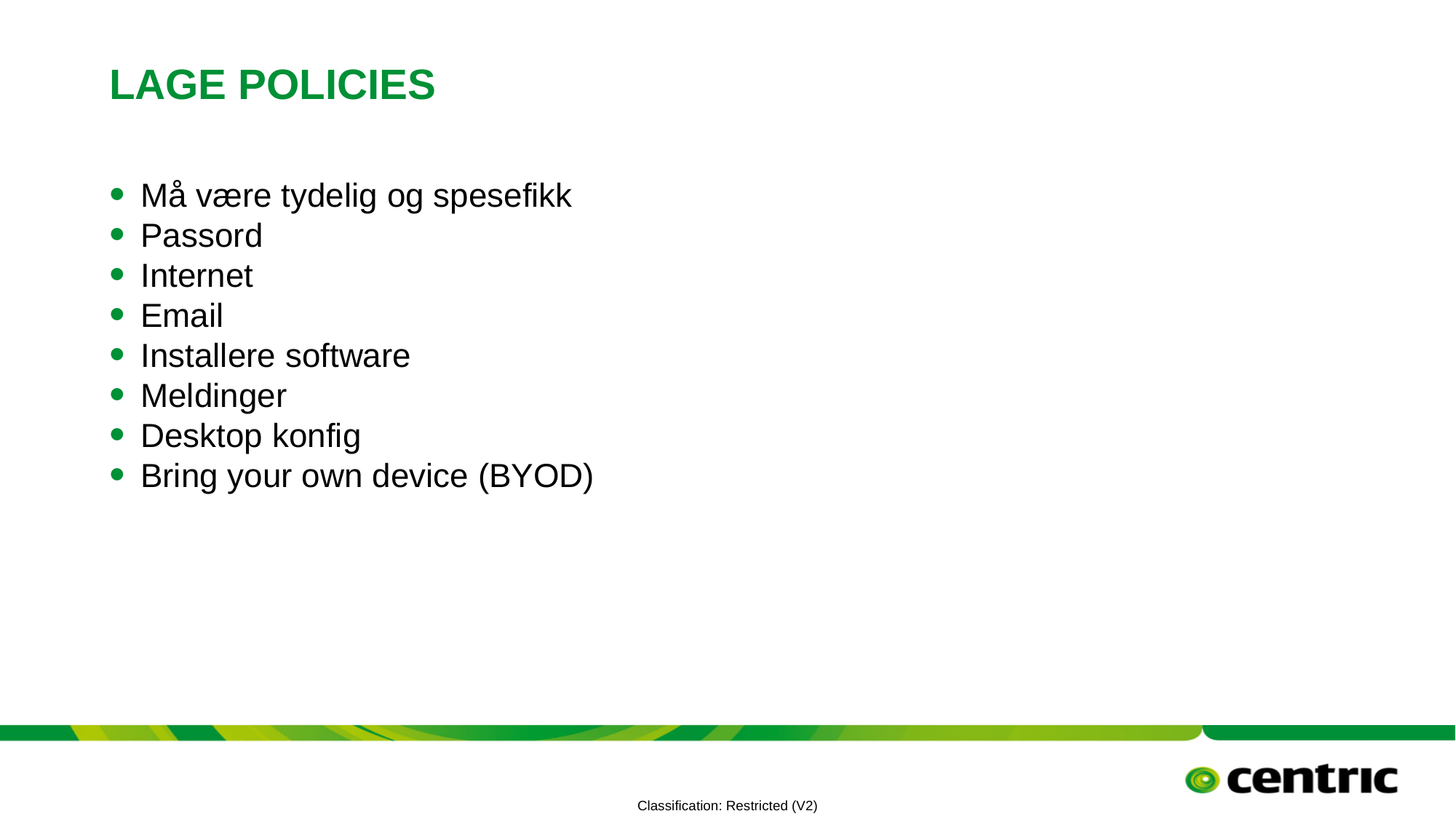

# Lage Policies
Må være tydelig og spesefikk
Passord
Internet
Email
Installere software
Meldinger
Desktop konfig
Bring your own device (BYOD)